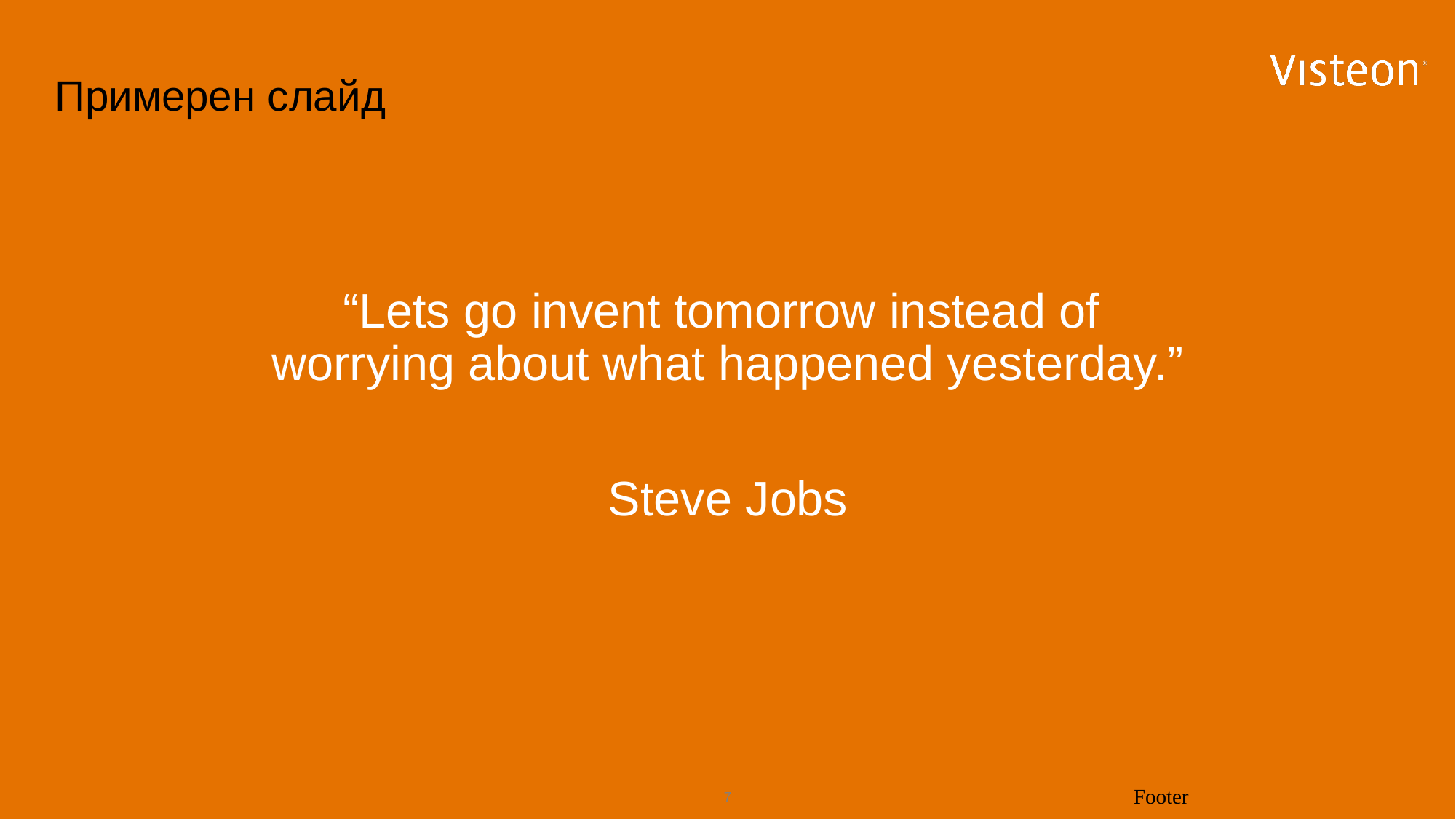

Примерен слайд

“Lets go invent tomorrow instead of
worrying about what happened yesterday.”

Steve Jobs
7
Footer